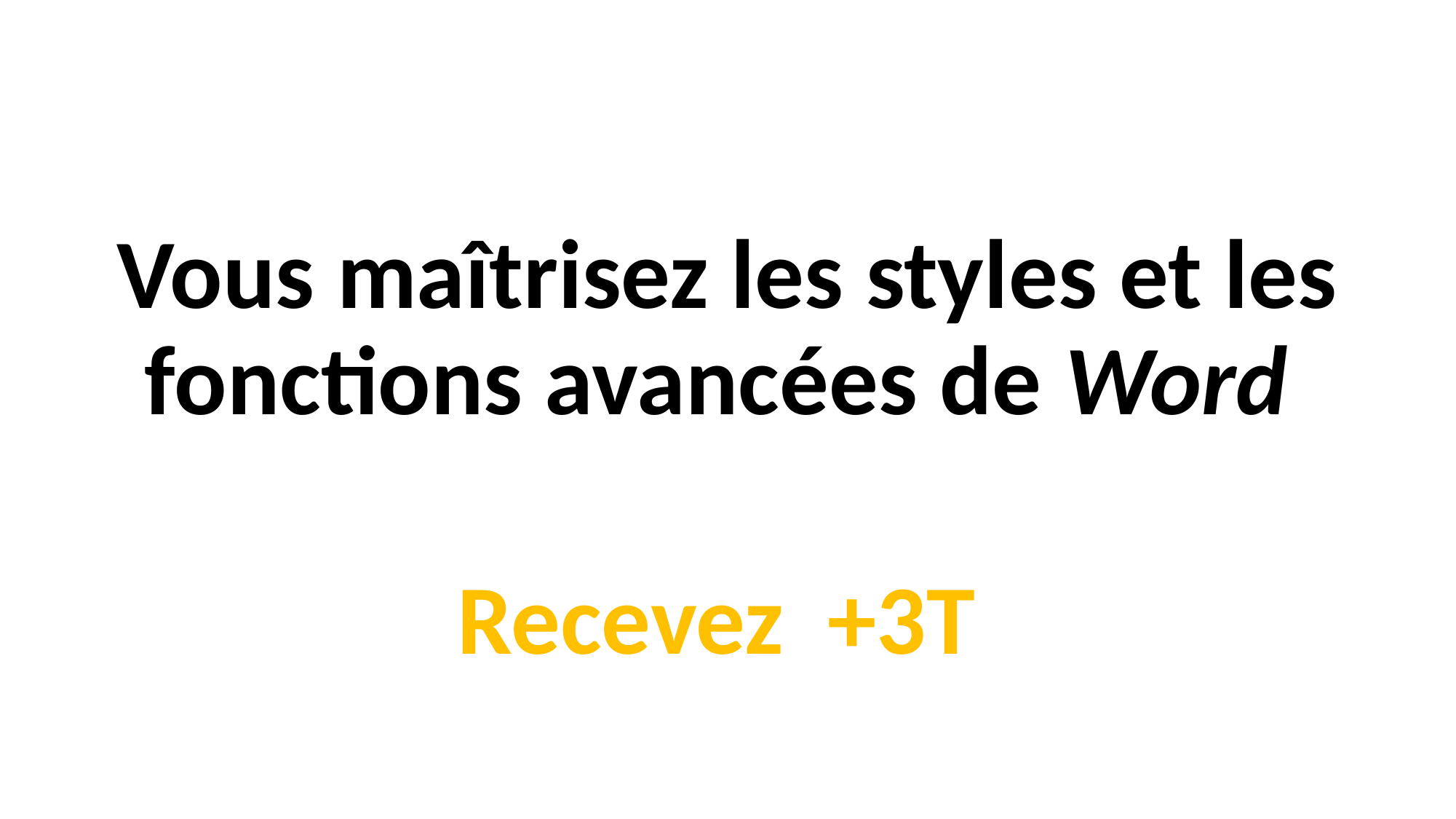

Vous maîtrisez les styles et les fonctions avancées de Word

Recevez  +3T